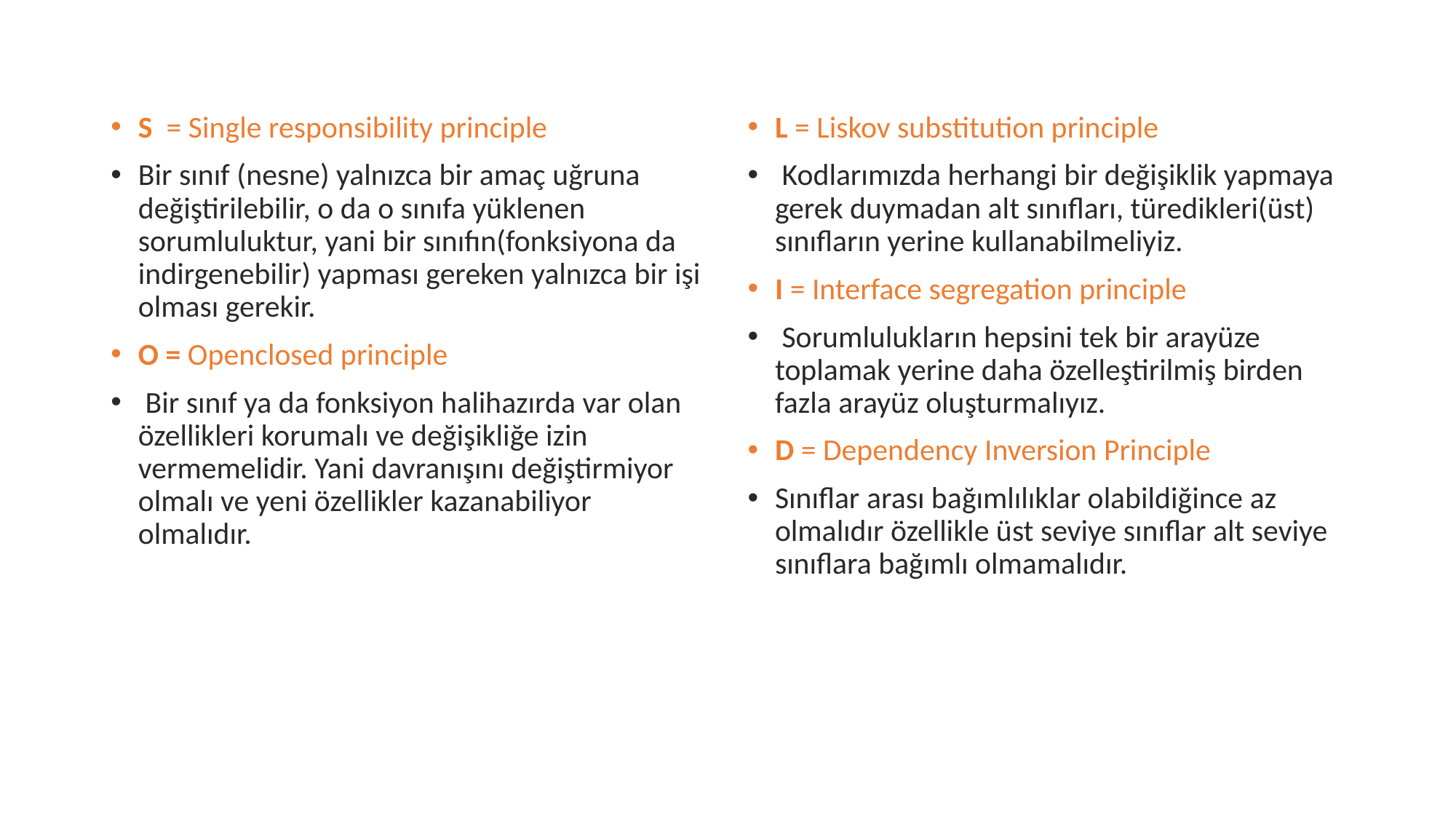

S  = Single responsibility principle
Bir sınıf (nesne) yalnızca bir amaç uğruna değiştirilebilir, o da o sınıfa yüklenen sorumluluktur, yani bir sınıfın(fonksiyona da indirgenebilir) yapması gereken yalnızca bir işi olması gerekir.
O = Openclosed principle
 Bir sınıf ya da fonksiyon halihazırda var olan özellikleri korumalı ve değişikliğe izin vermemelidir. Yani davranışını değiştirmiyor olmalı ve yeni özellikler kazanabiliyor olmalıdır.

L = Liskov substitution principle
 Kodlarımızda herhangi bir değişiklik yapmaya gerek duymadan alt sınıfları, türedikleri(üst) sınıfların yerine kullanabilmeliyiz.
I = Interface segregation principle
 Sorumlulukların hepsini tek bir arayüze toplamak yerine daha özelleştirilmiş birden fazla arayüz oluşturmalıyız.
D = Dependency Inversion Principle
Sınıflar arası bağımlılıklar olabildiğince az olmalıdır özellikle üst seviye sınıflar alt seviye sınıflara bağımlı olmamalıdır.